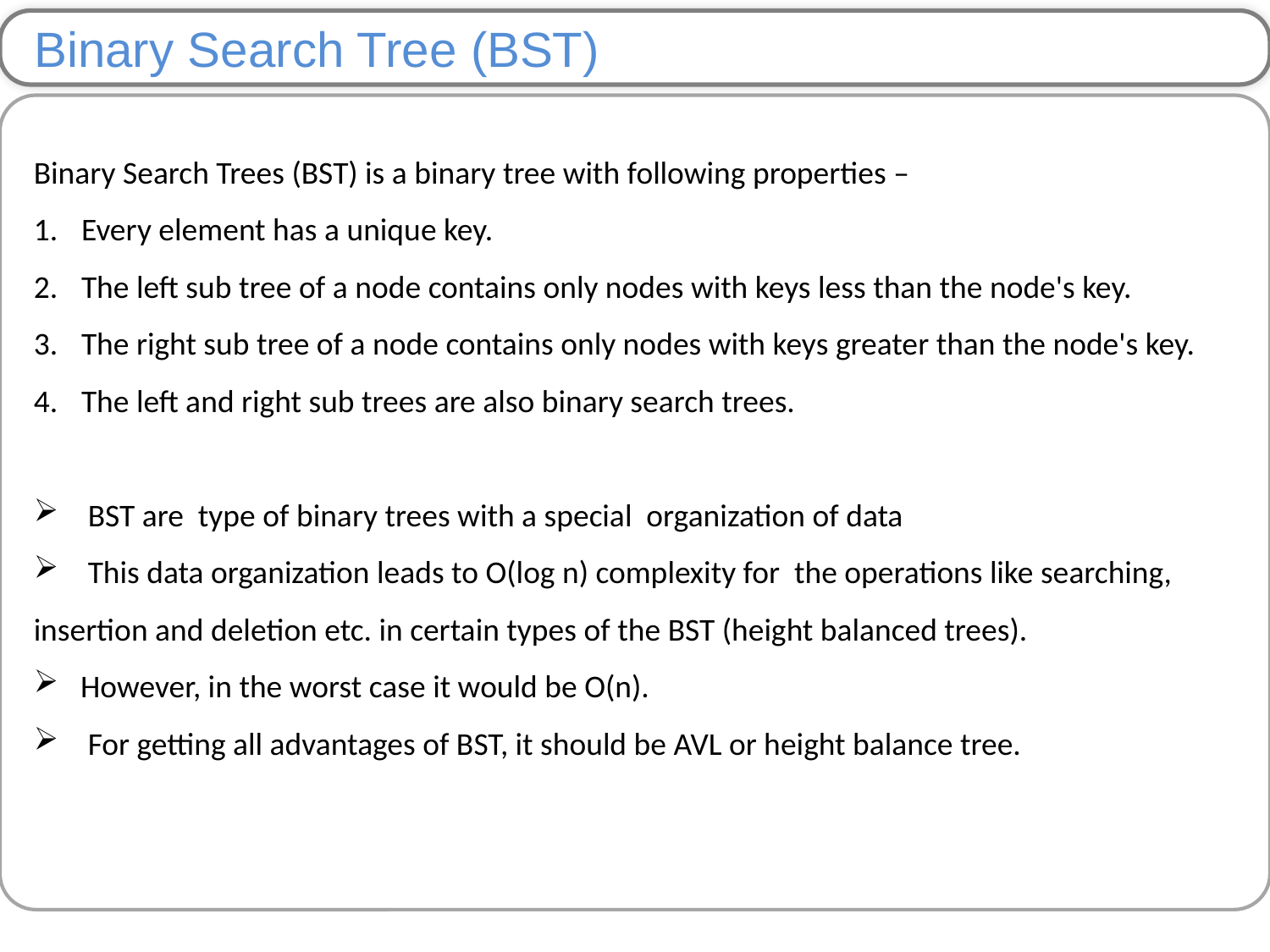

Binary Search Tree (BST)

Binary Search Trees (BST) is a binary tree with following properties –
Every element has a unique key.
The left sub tree of a node contains only nodes with keys less than the node's key.
The right sub tree of a node contains only nodes with keys greater than the node's key.
The left and right sub trees are also binary search trees.

    BST are  type of binary trees with a special  organization of data
    This data organization leads to O(log n) complexity for  the operations like searching, insertion and deletion etc. in certain types of the BST (height balanced trees).
   However, in the worst case it would be O(n).
    For getting all advantages of BST, it should be AVL or height balance tree.